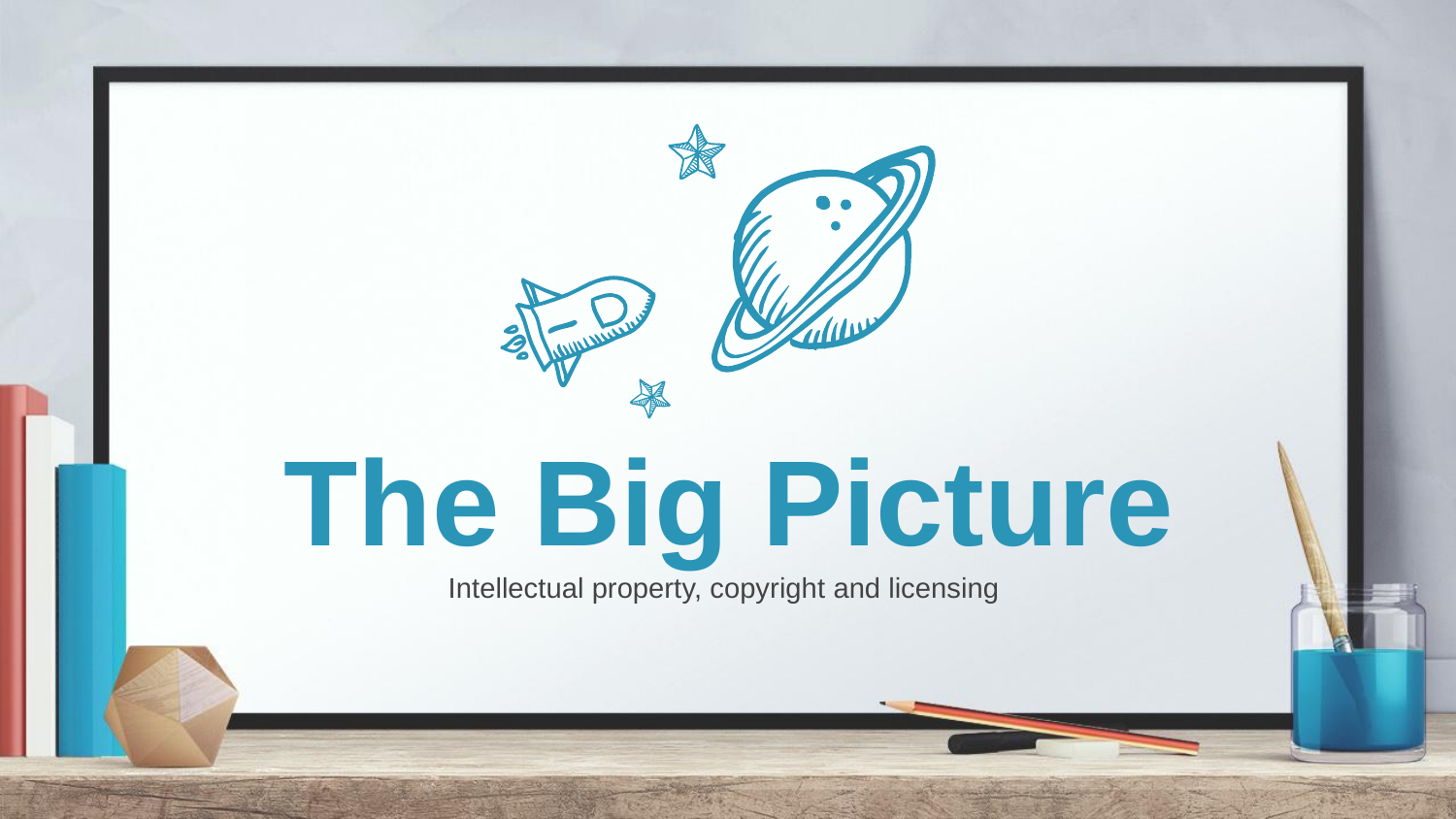

The Big Picture
Intellectual property, copyright and licensing